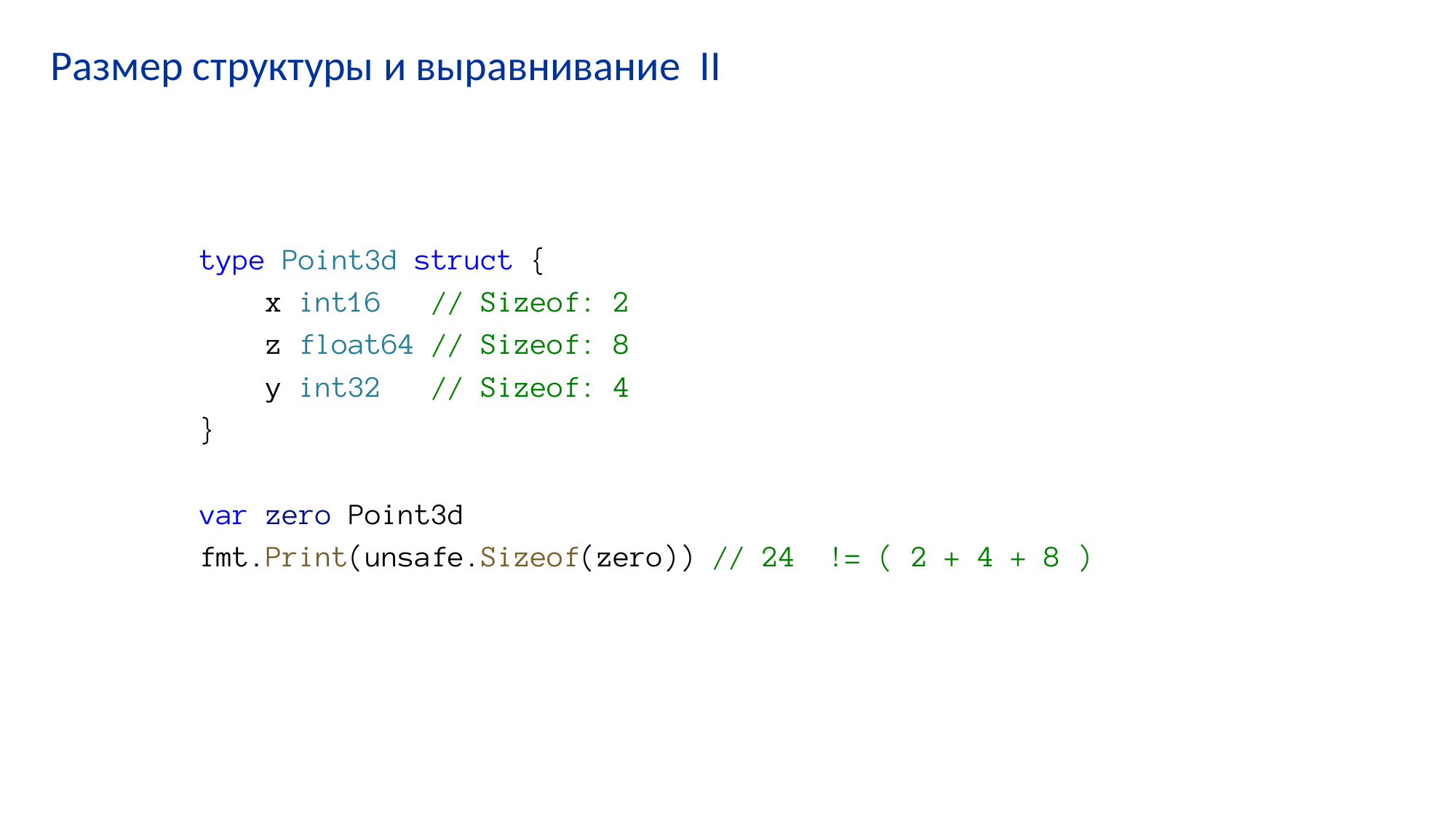

# Размер структуры и выравнивание  II

type Point3d struct {
    x int16   // Sizeof: 2
    z float64 // Sizeof: 8
    y int32   // Sizeof: 4
}

var zero Point3d
fmt.Print(unsafe.Sizeof(zero)) // 24  != ( 2 + 4 + 8 )